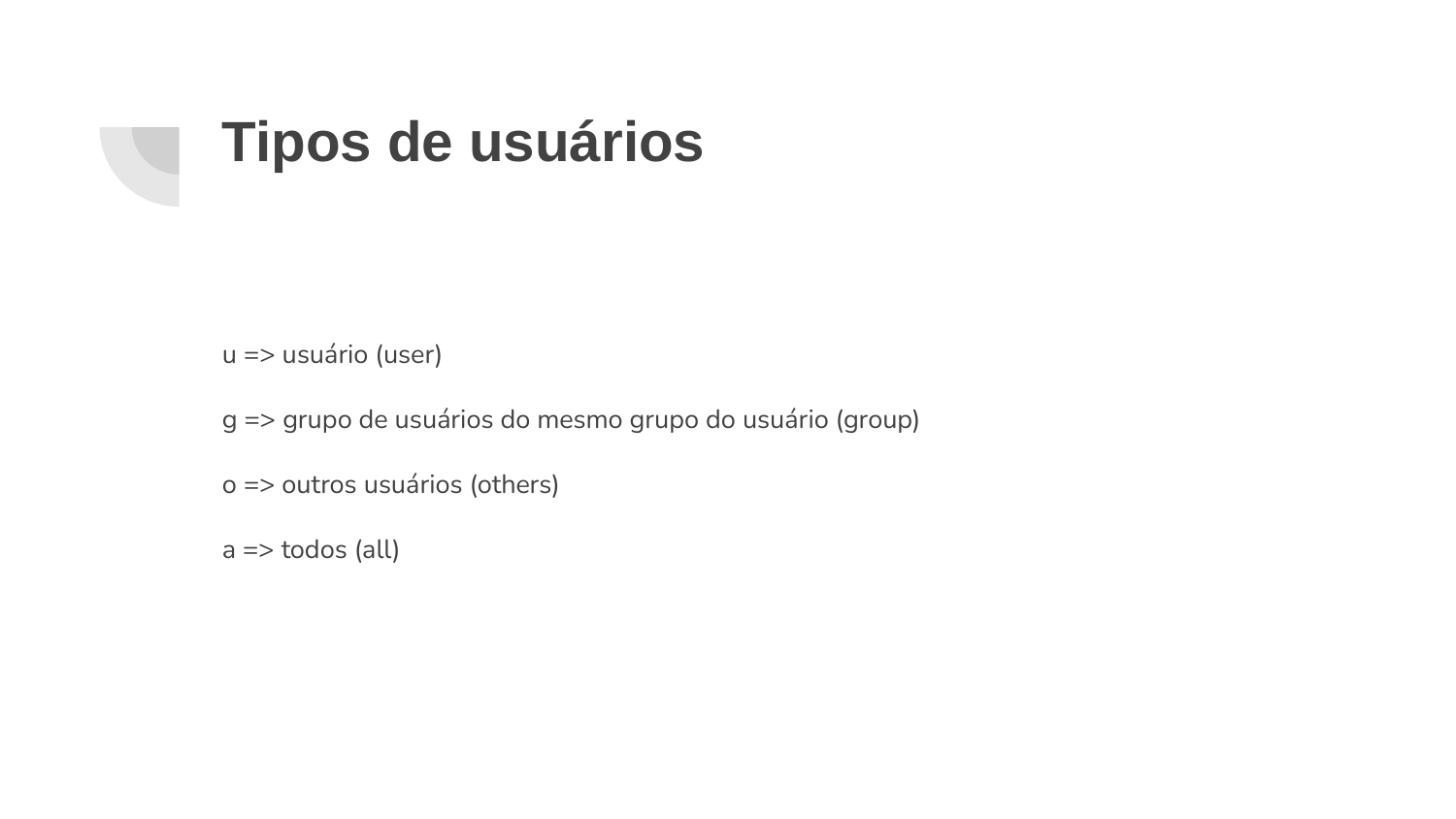

# Tipos de usuários
u => usuário (user)
g => grupo de usuários do mesmo grupo do usuário (group)
o => outros usuários (others)
a => todos (all)